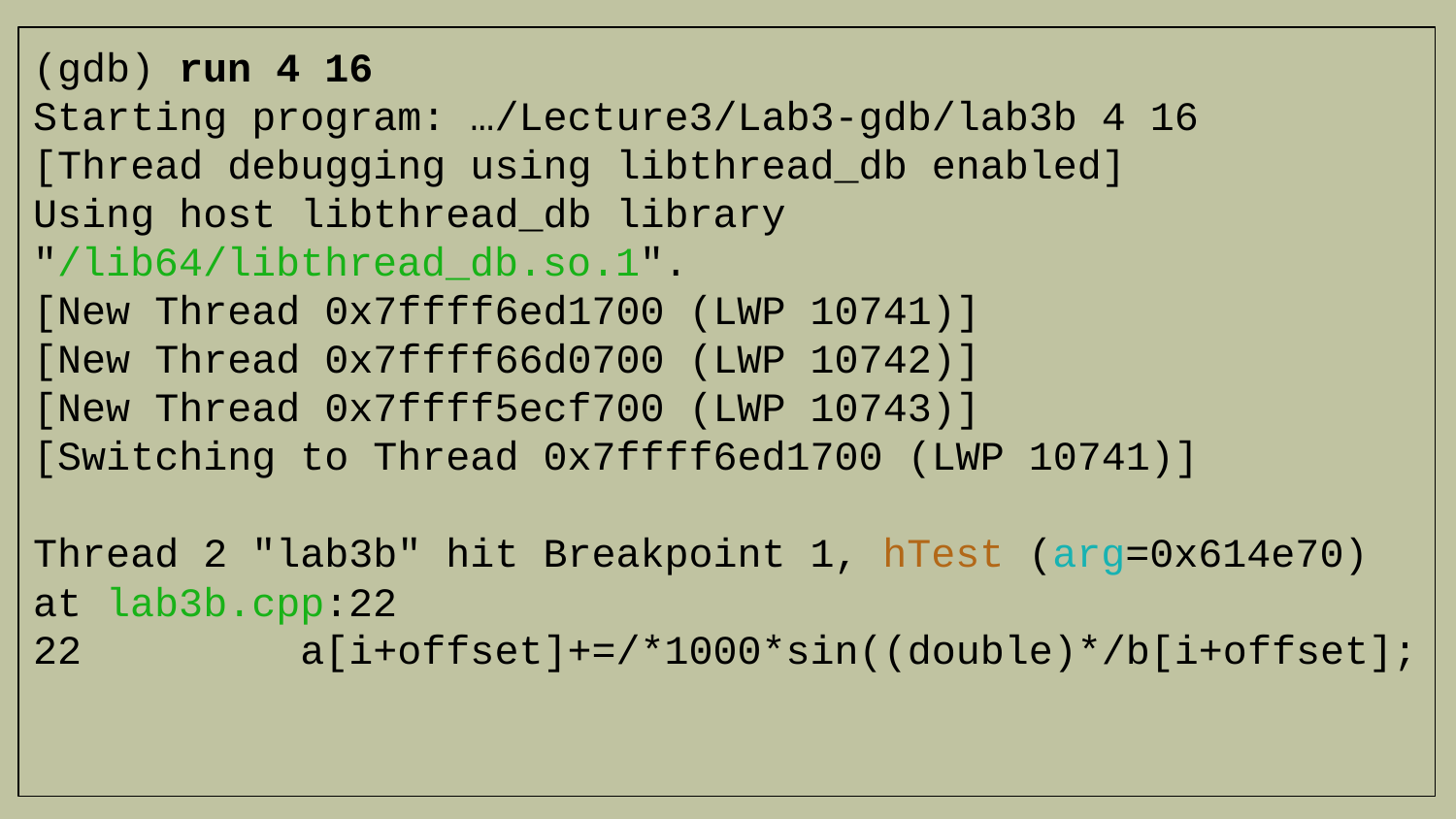

(gdb) run 4 16
Starting program: …/Lecture3/Lab3-gdb/lab3b 4 16
[Thread debugging using libthread_db enabled]
Using host libthread_db library "/lib64/libthread_db.so.1".
[New Thread 0x7ffff6ed1700 (LWP 10741)]
[New Thread 0x7ffff66d0700 (LWP 10742)]
[New Thread 0x7ffff5ecf700 (LWP 10743)]
[Switching to Thread 0x7ffff6ed1700 (LWP 10741)]

Thread 2 "lab3b" hit Breakpoint 1, hTest (arg=0x614e70) at lab3b.cpp:22
22         a[i+offset]+=/*1000*sin((double)*/b[i+offset];